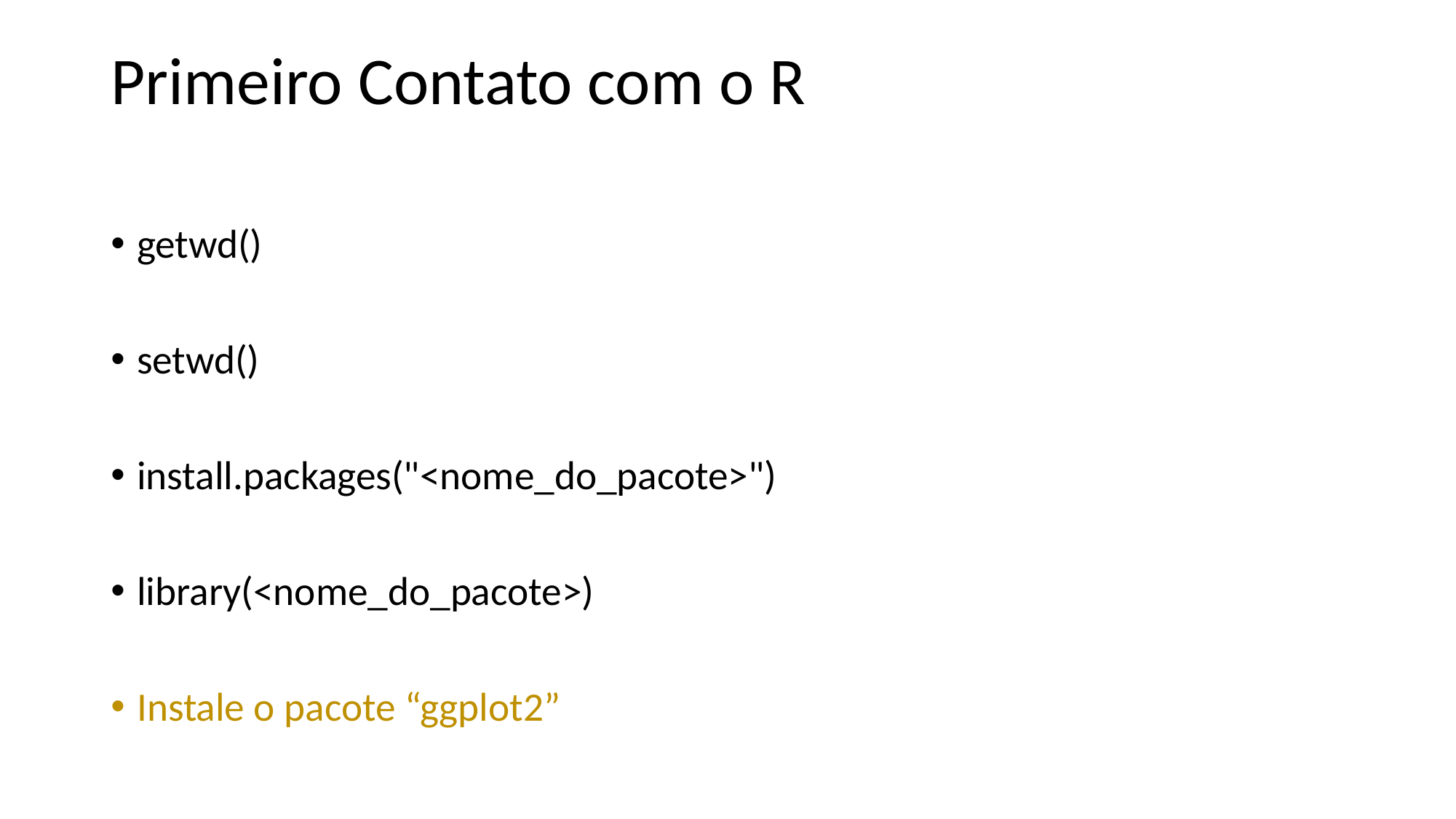

# Primeiro Contato com o R
getwd()

setwd()

install.packages("<nome_do_pacote>")

library(<nome_do_pacote>)

Instale o pacote “ggplot2”